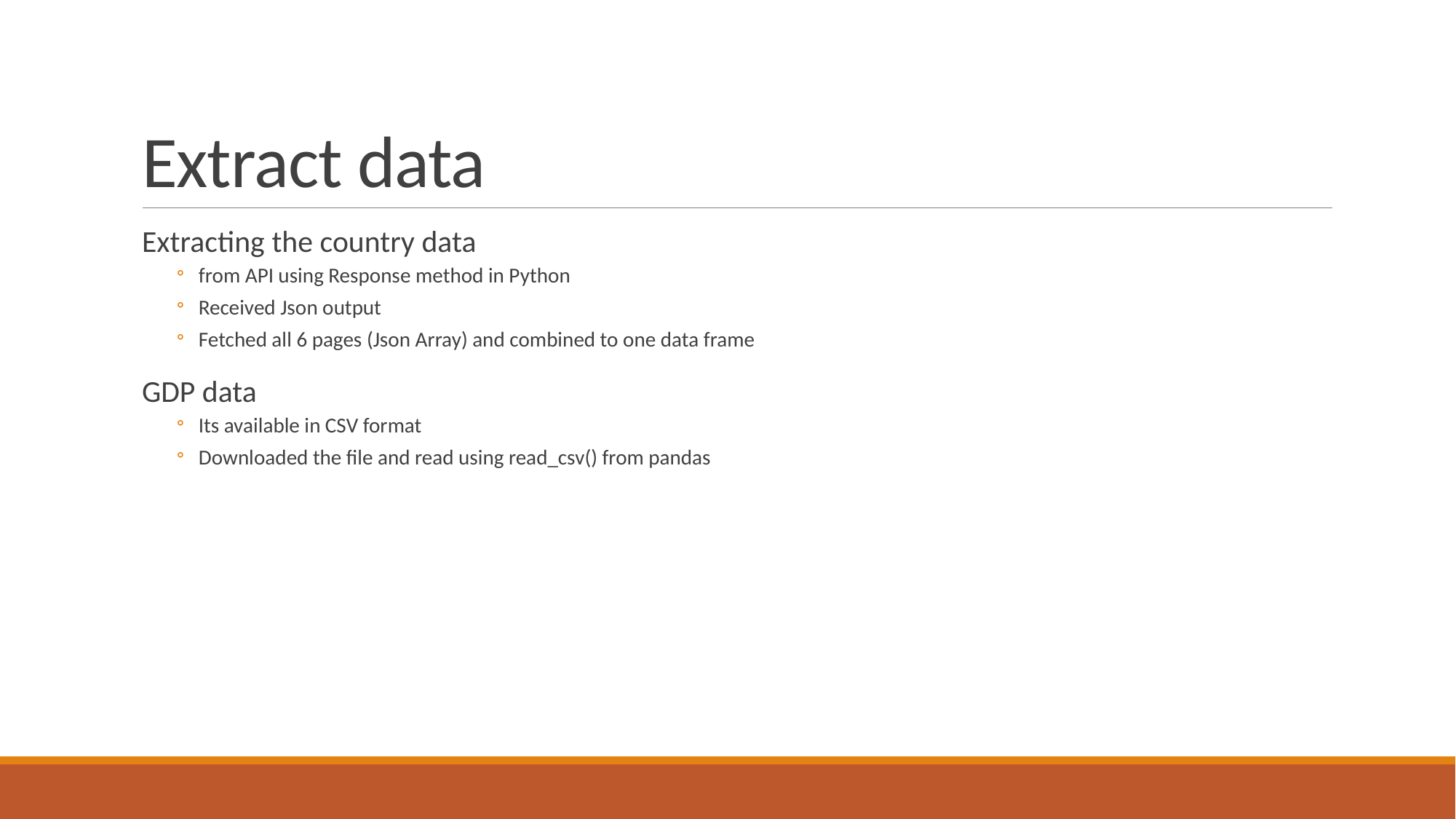

# Extract data
Extracting the country data
from API using Response method in Python
Received Json output
Fetched all 6 pages (Json Array) and combined to one data frame
GDP data
Its available in CSV format
Downloaded the file and read using read_csv() from pandas